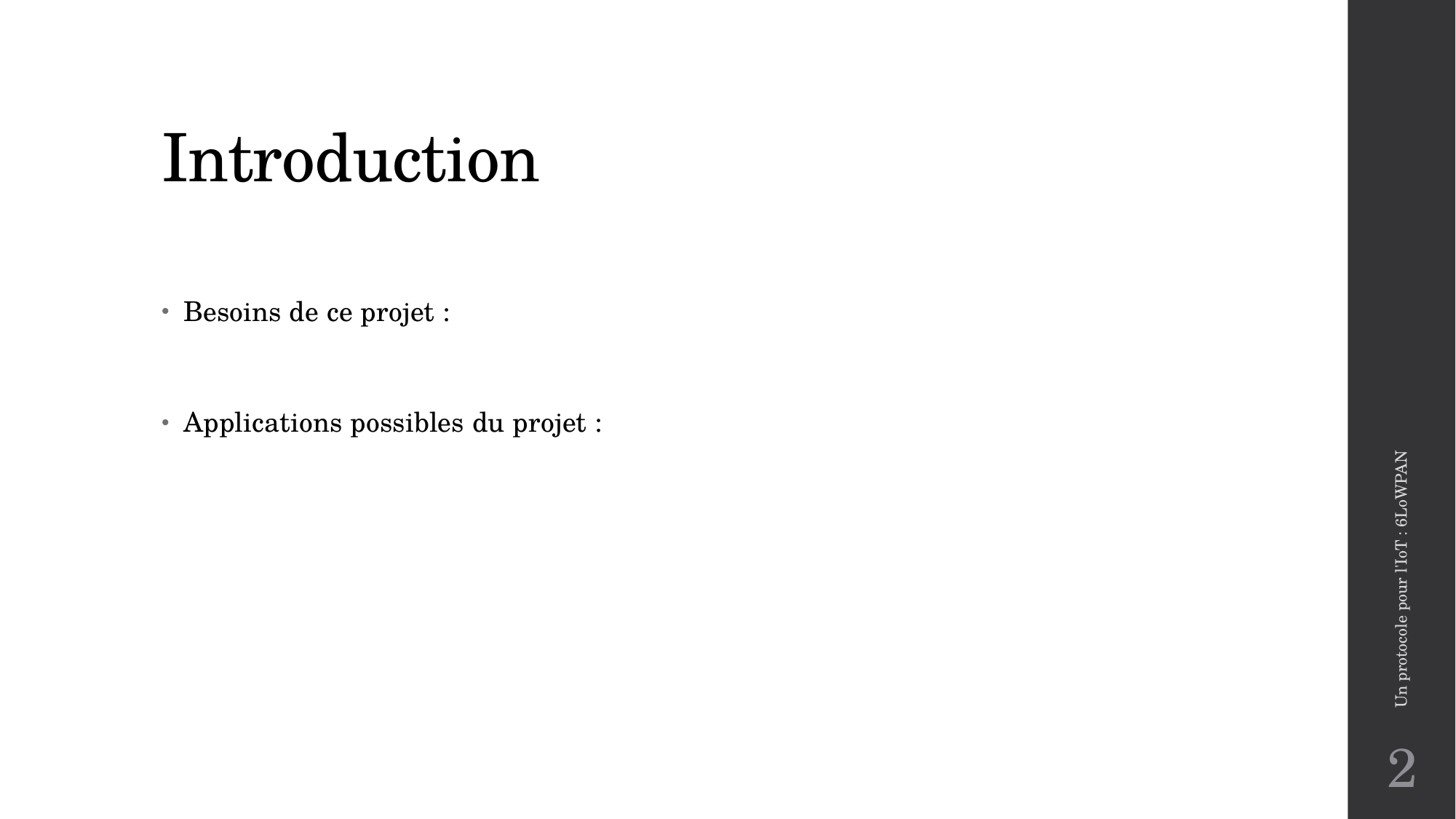

# Introduction
Besoins de ce projet :

Applications possibles du projet :

Un protocole pour l'IoT : 6LoWPAN
2